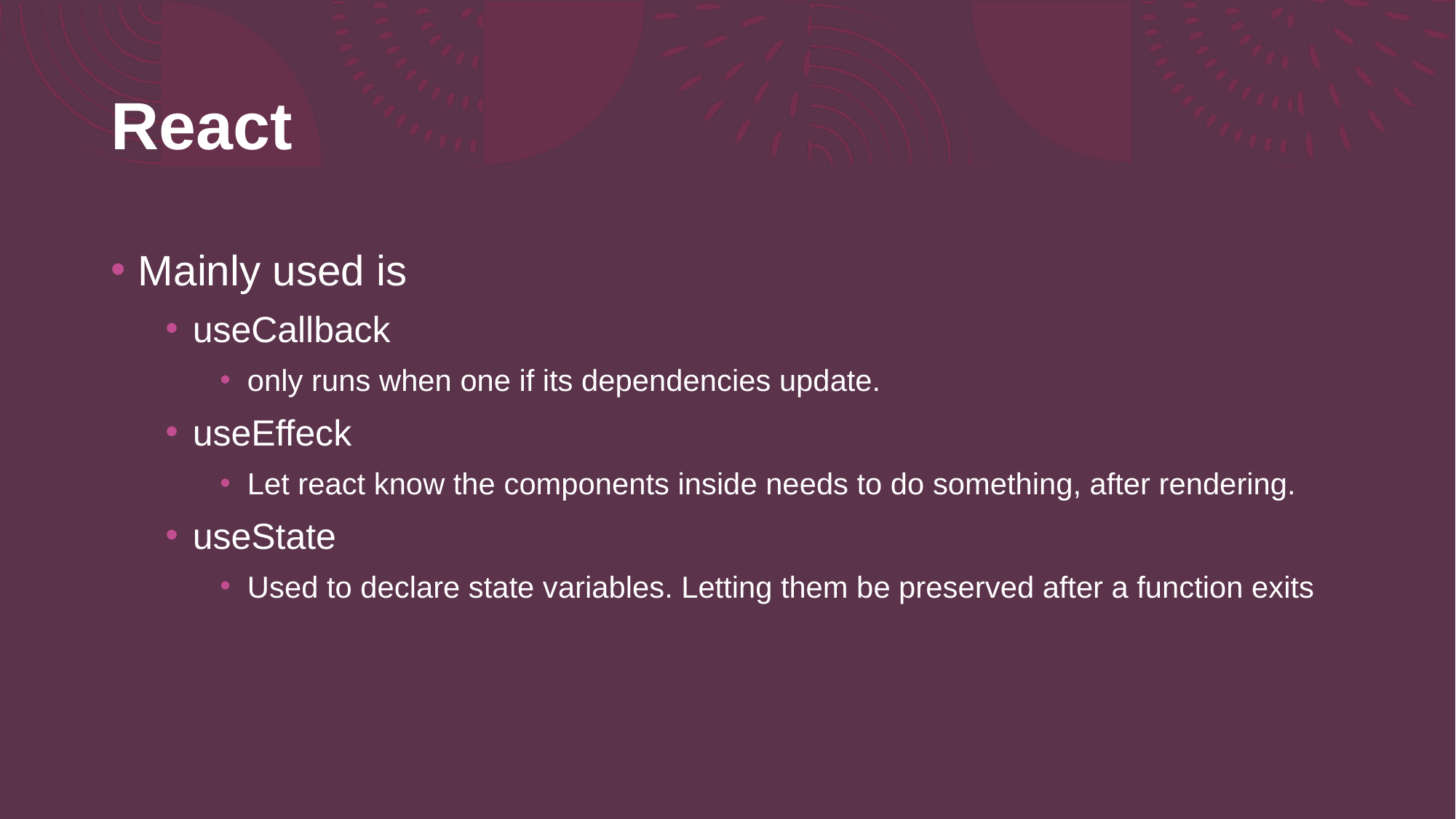

# React
Mainly used is
useCallback
only runs when one if its dependencies update.
useEffeck
Let react know the components inside needs to do something, after rendering.
useState
Used to declare state variables. Letting them be preserved after a function exits